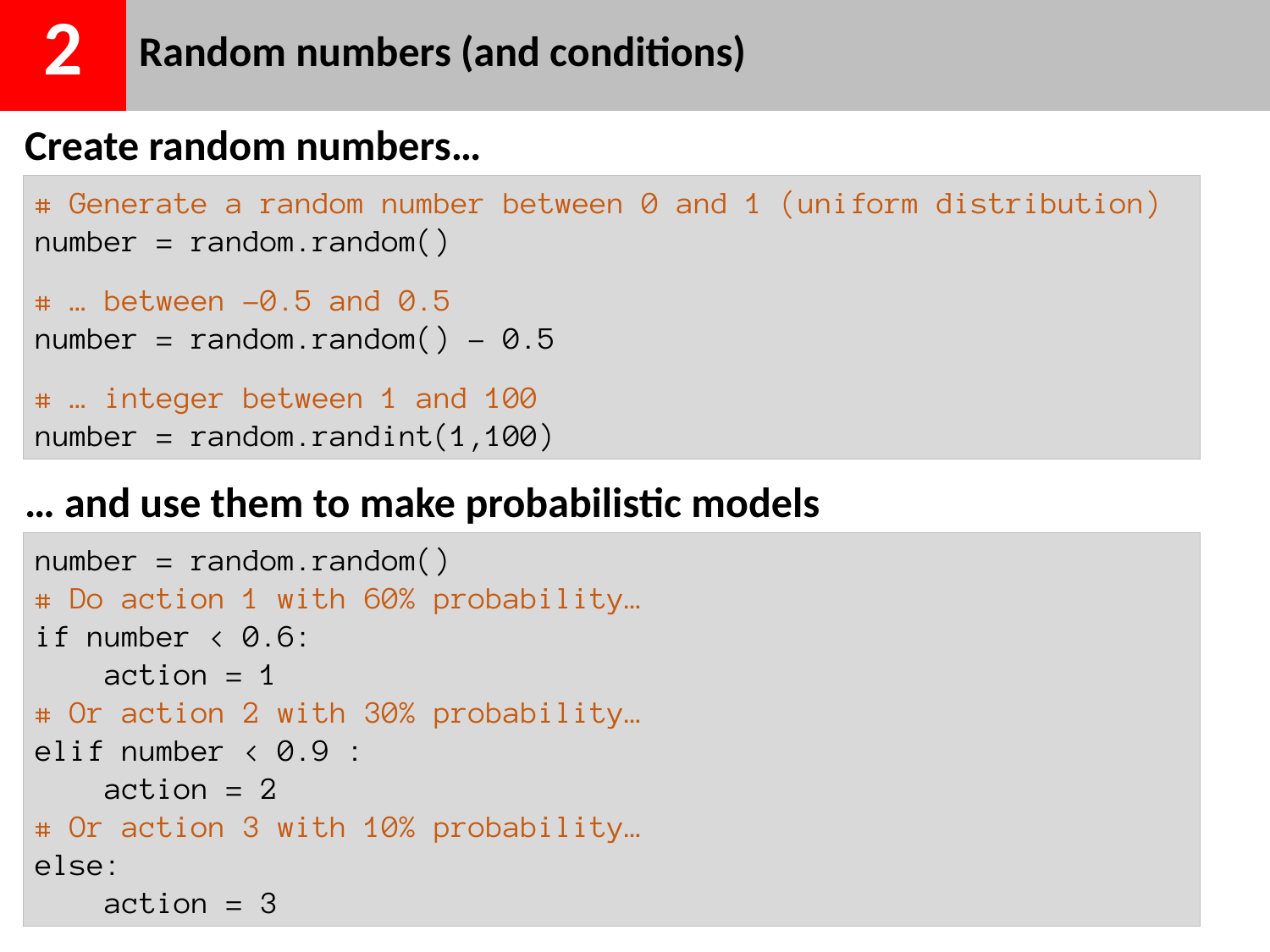

| 2 | Random numbers (and conditions) |
| --- | --- |
Create random numbers…
# Generate a random number between 0 and 1 (uniform distribution)
number = random.random()

# … between -0.5 and 0.5
number = random.random() – 0.5

# … integer between 1 and 100
number = random.randint(1,100)
… and use them to make probabilistic models
number = random.random()
# Do action 1 with 60% probability…
if number < 0.6:
    action = 1
# Or action 2 with 30% probability…
elif number < 0.9 :
    action = 2
# Or action 3 with 10% probability…
else:
    action = 3
21/05/2018
Python Bootcamp INSEAD
6